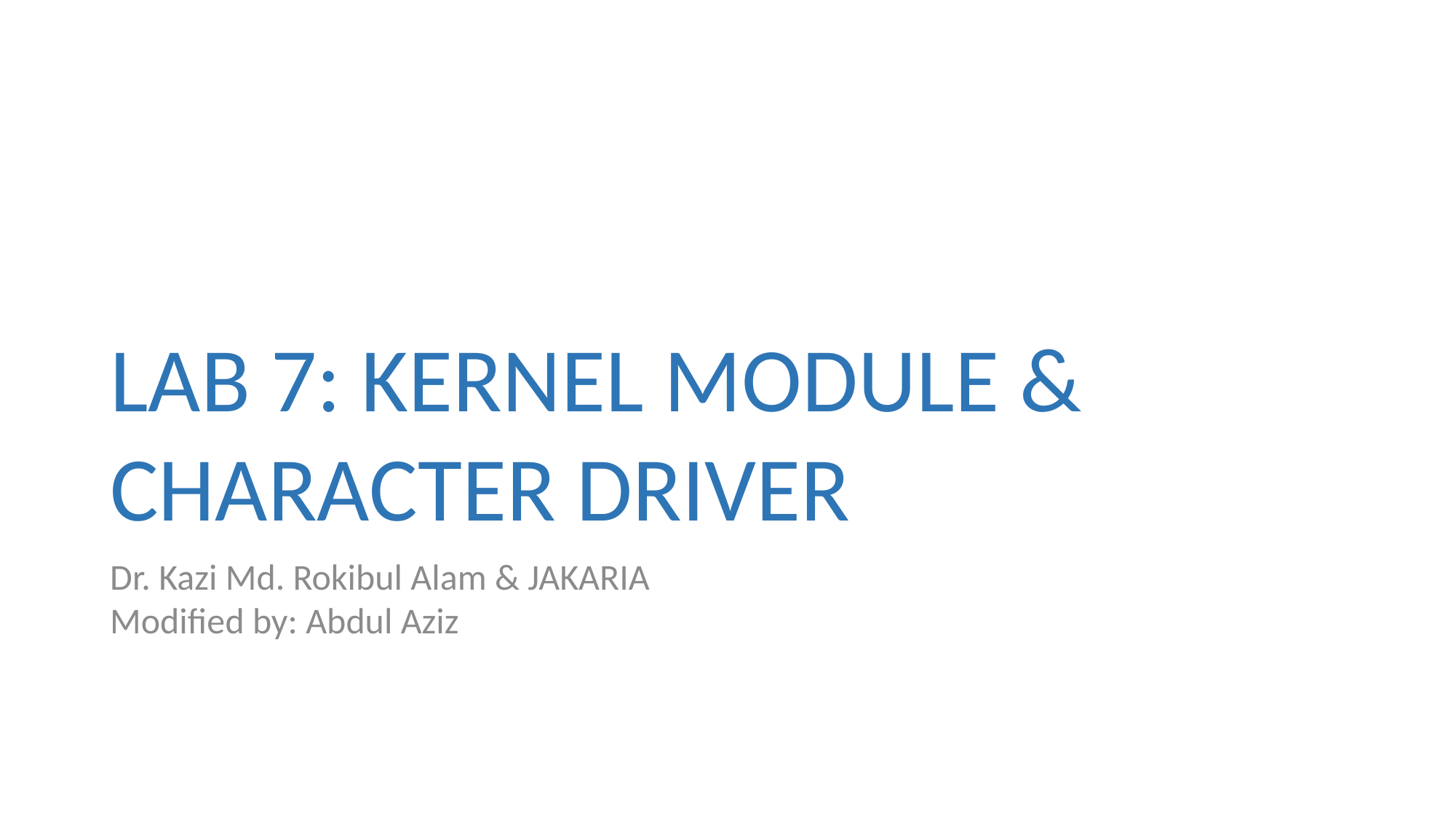

LAB 7: KERNEL MODULE & CHARACTER DRIVER
Dr. Kazi Md. Rokibul Alam & JAKARIA
Modified by: Abdul Aziz